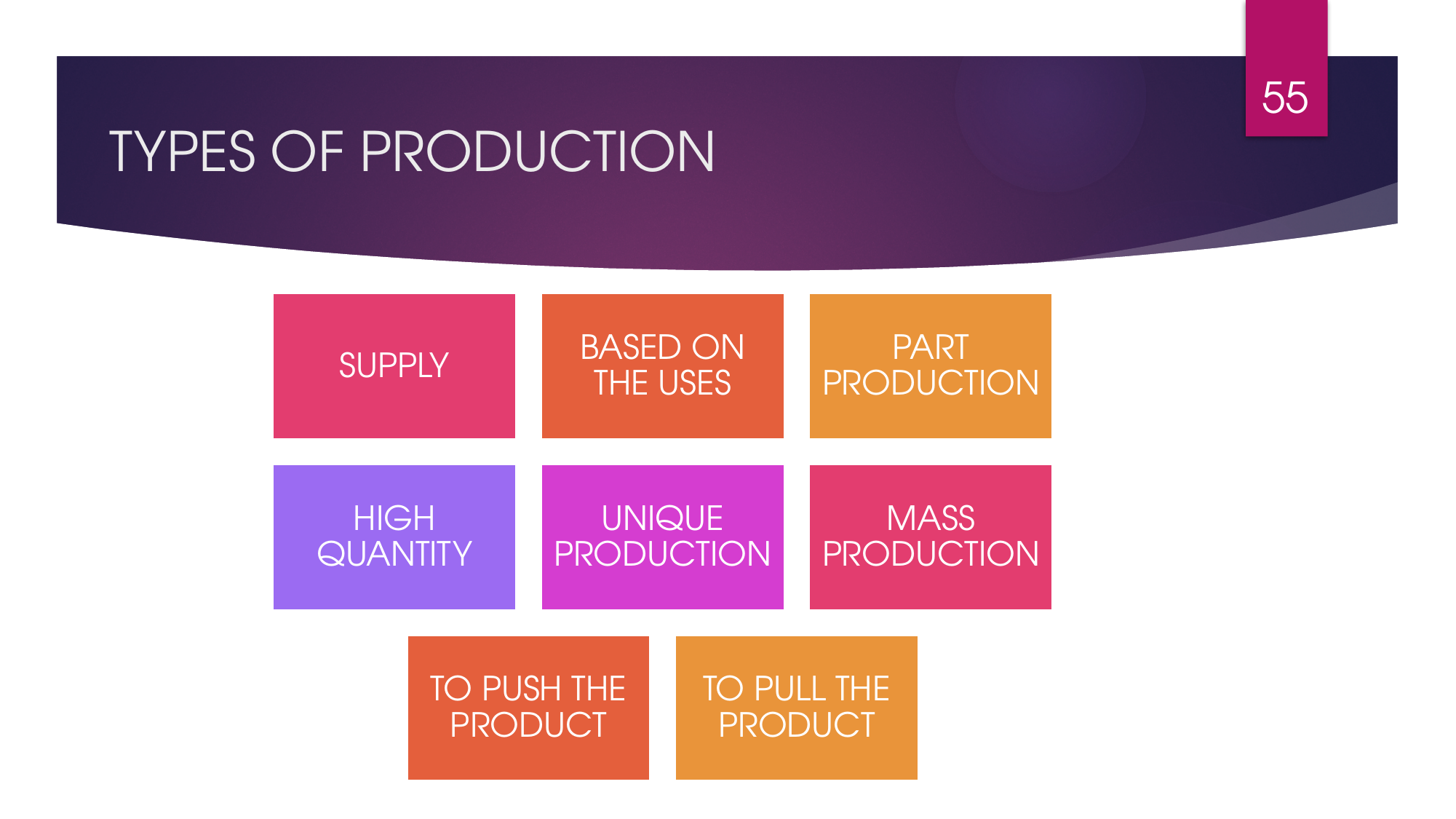

55
# TYPES OF PRODUCTION
SUPPLY
BASED ON THE USES
PART PRODUCTION
HIGH QUANTITY
UNIQUE PRODUCTION
MASS PRODUCTION
TO PUSH THE PRODUCT
TO PULL THE PRODUCT